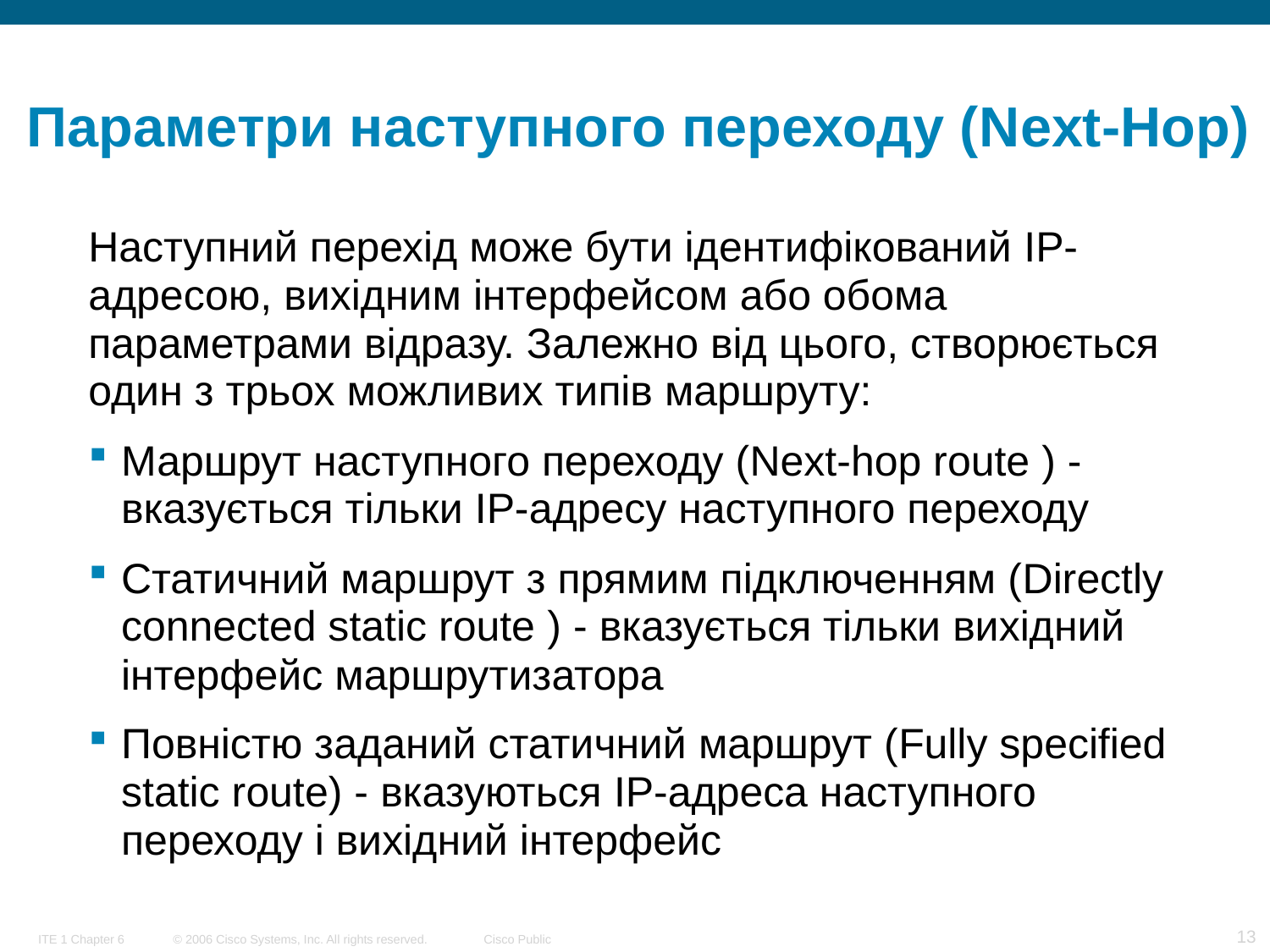

# Параметри наступного переходу (Next-Hop)
Наступний перехід може бути ідентифікований IP-адресою, вихідним інтерфейсом або обома параметрами відразу. Залежно від цього, створюється один з трьох можливих типів маршруту:
Маршрут наступного переходу (Next-hop route ) - вказується тільки IP-адресу наступного переходу
Статичний маршрут з прямим підключенням (Directly connected static route ) - вказується тільки вихідний інтерфейс маршрутизатора
Повністю заданий статичний маршрут (Fully specified static route) - вказуються IP-адреса наступного переходу і вихідний інтерфейс